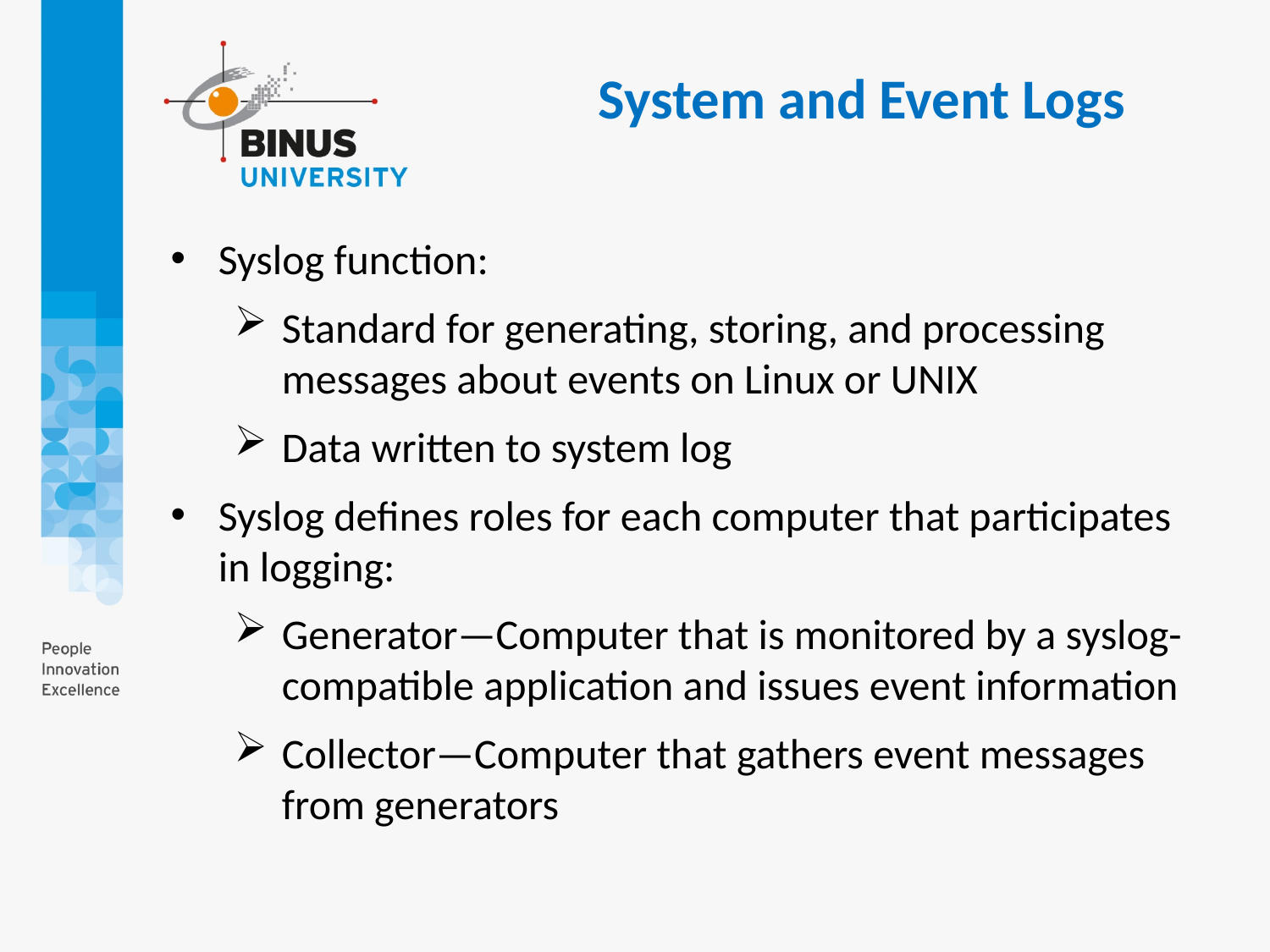

System and Event Logs
Syslog function:
Standard for generating, storing, and processing messages about events on Linux or UNIX
Data written to system log
Syslog defines roles for each computer that participates in logging:
Generator—Computer that is monitored by a syslog-compatible application and issues event information
Collector—Computer that gathers event messages from generators